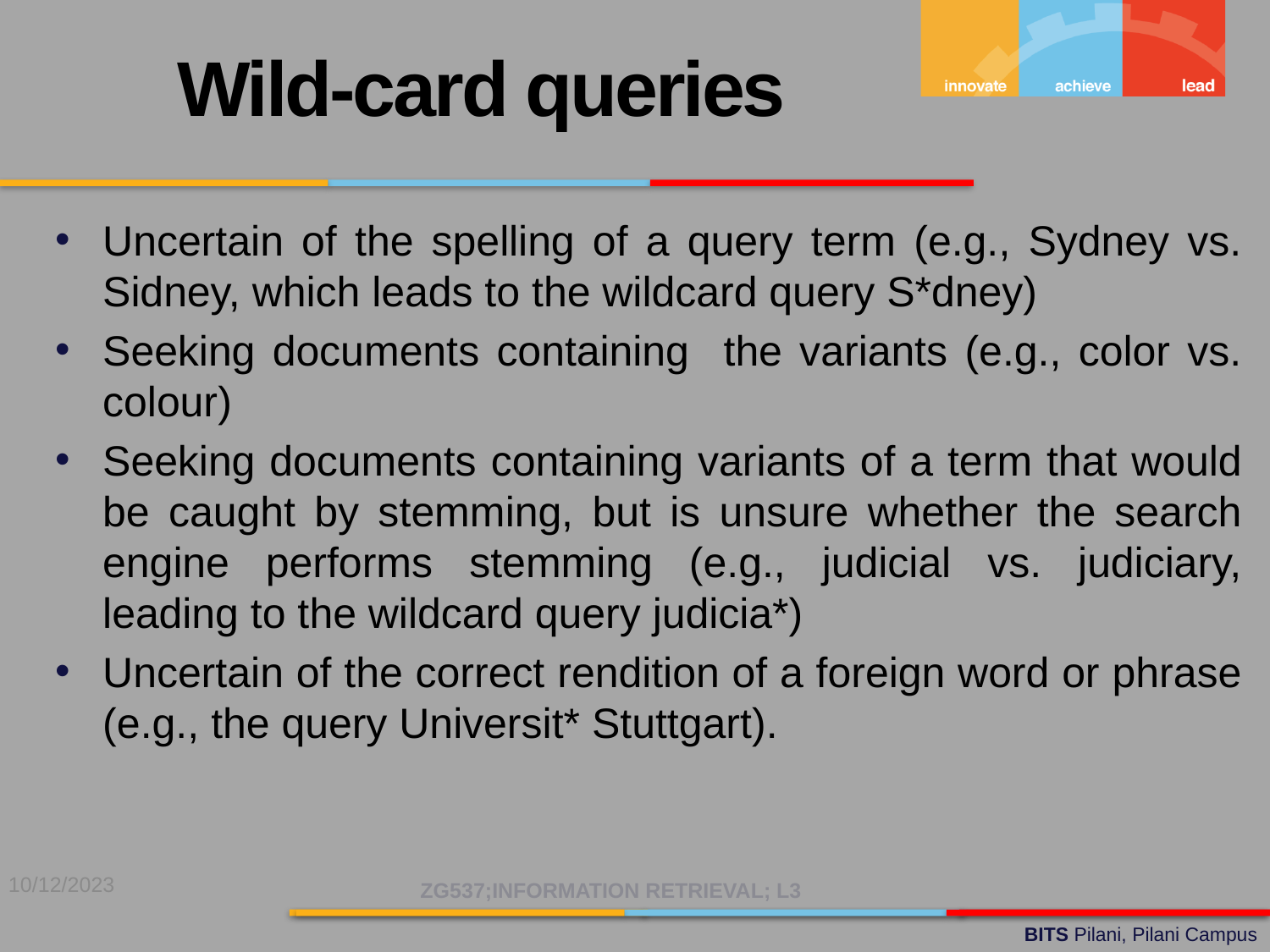

Wild-card queries
Uncertain of the spelling of a query term (e.g., Sydney vs. Sidney, which leads to the wildcard query S*dney)
Seeking documents containing  the variants (e.g., color vs. colour)
Seeking documents containing variants of a term that would be caught by stemming, but is unsure whether the search engine performs stemming (e.g., judicial vs. judiciary, leading to the wildcard query judicia*)
Uncertain of the correct rendition of a foreign word or phrase (e.g., the query Universit* Stuttgart).
10/12/2023
ZG537;INFORMATION RETRIEVAL; L3